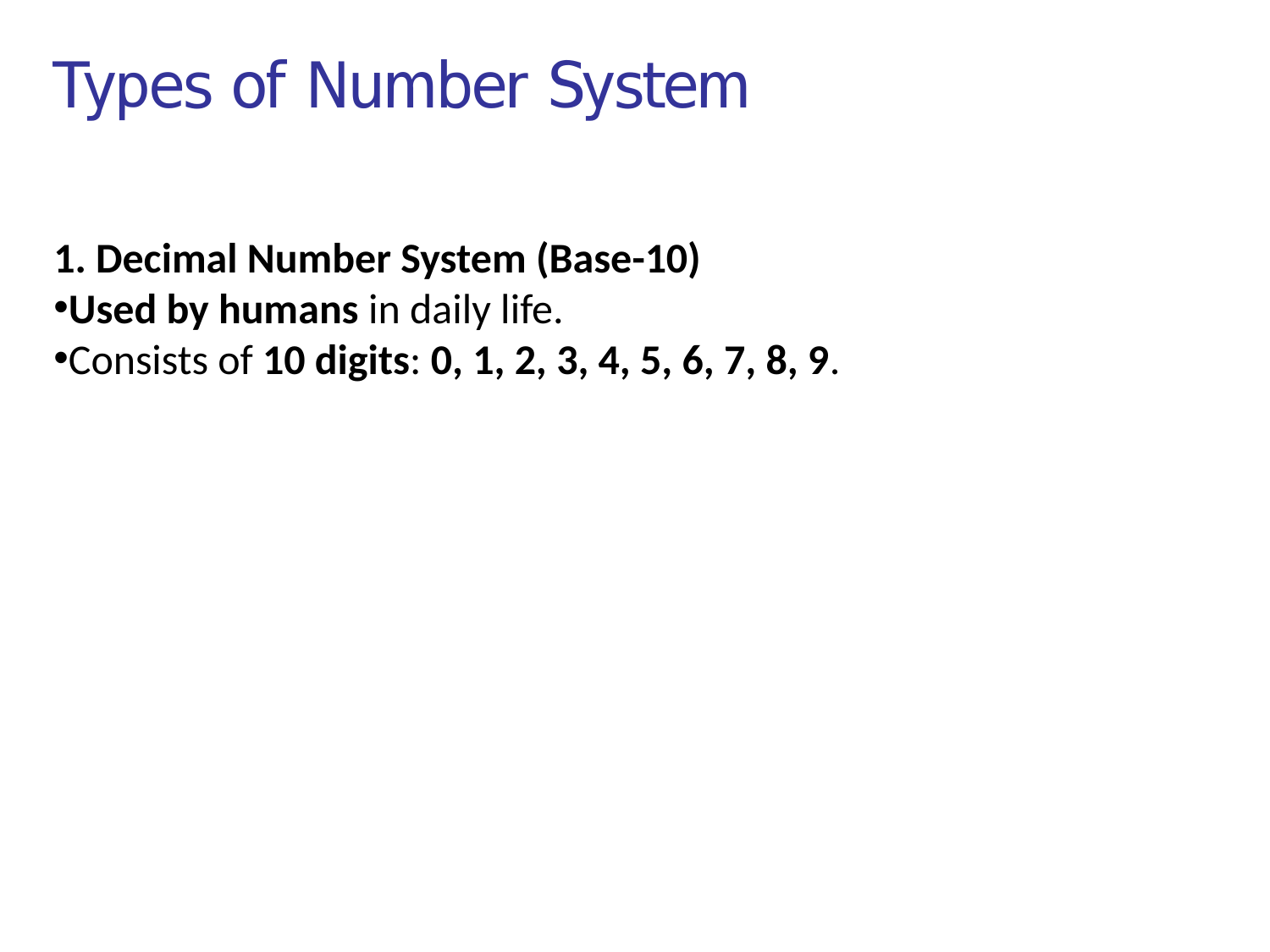

Types of Number System
1. Decimal Number System (Base-10)
Used by humans in daily life.
Consists of 10 digits: 0, 1, 2, 3, 4, 5, 6, 7, 8, 9.

5